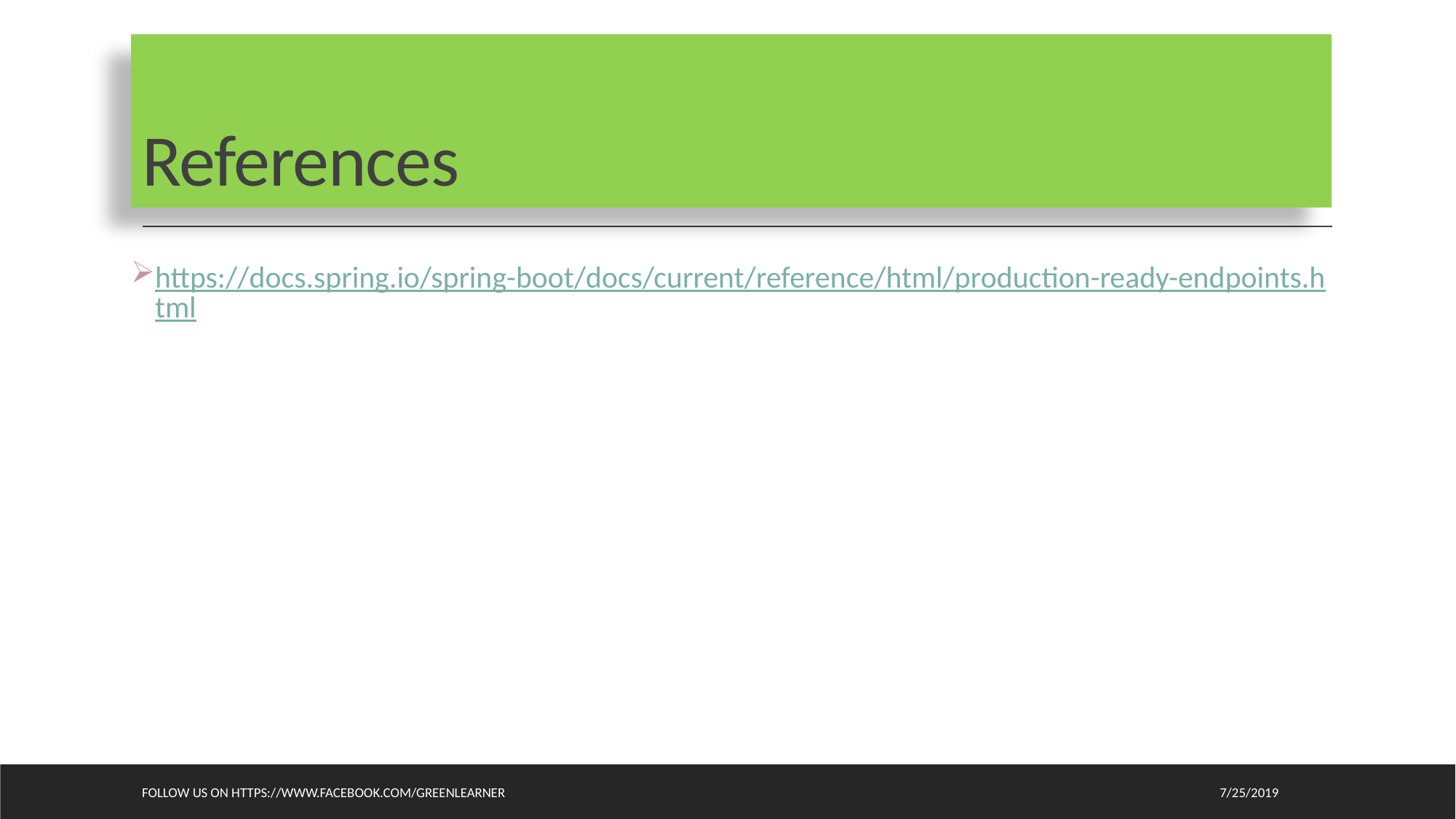

# References
https://docs.spring.io/spring-boot/docs/current/reference/html/production-ready-endpoints.html
Follow us on https://www.facebook.com/greenlearner
7/25/2019